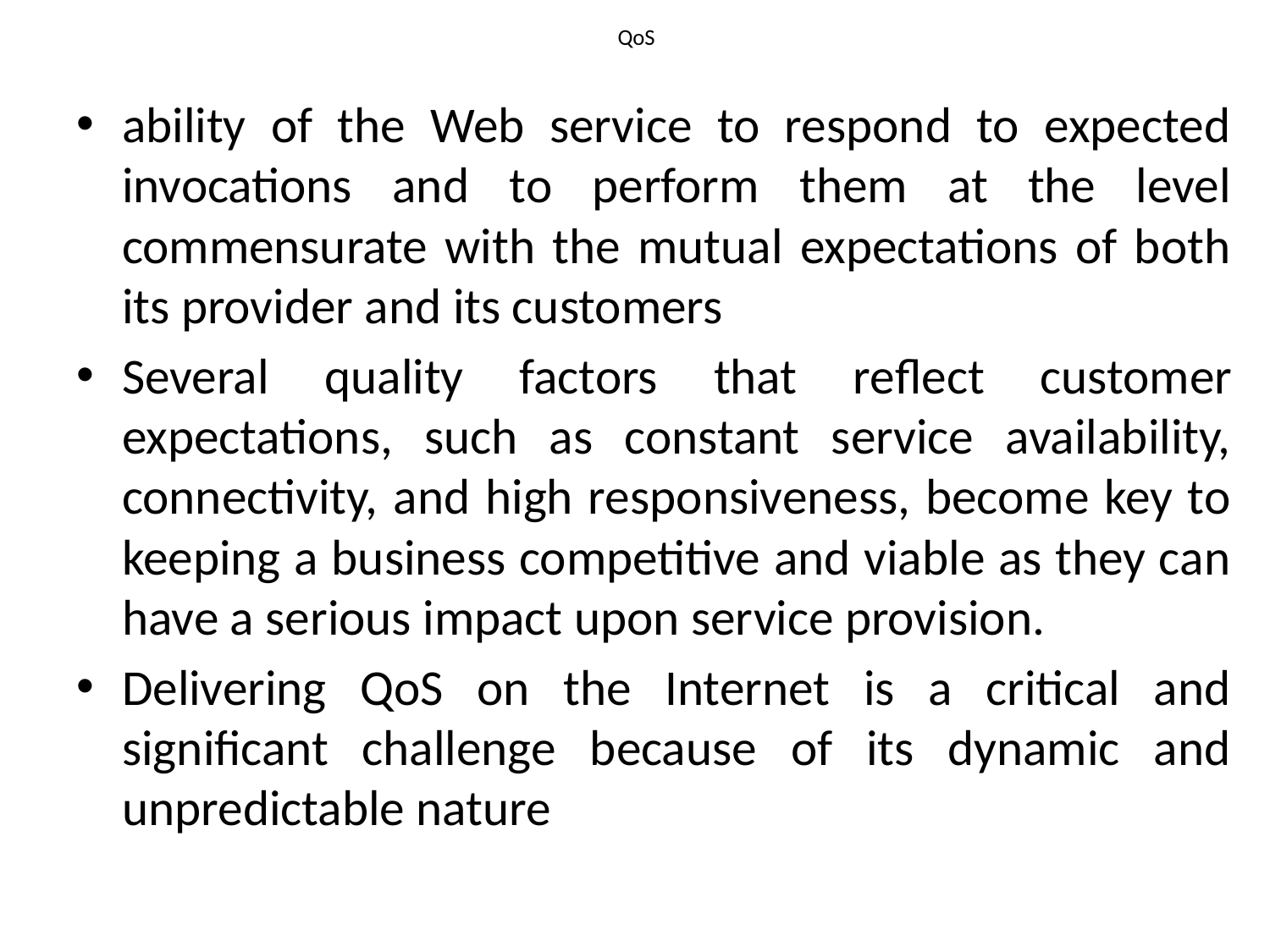

# QoS
ability of the Web service to respond to expected invocations and to perform them at the level commensurate with the mutual expectations of both its provider and its customers
Several quality factors that reﬂect customer expectations, such as constant service availability, connectivity, and high responsiveness, become key to keeping a business competitive and viable as they can have a serious impact upon service provision.
Delivering QoS on the Internet is a critical and signiﬁcant challenge because of its dynamic and unpredictable nature